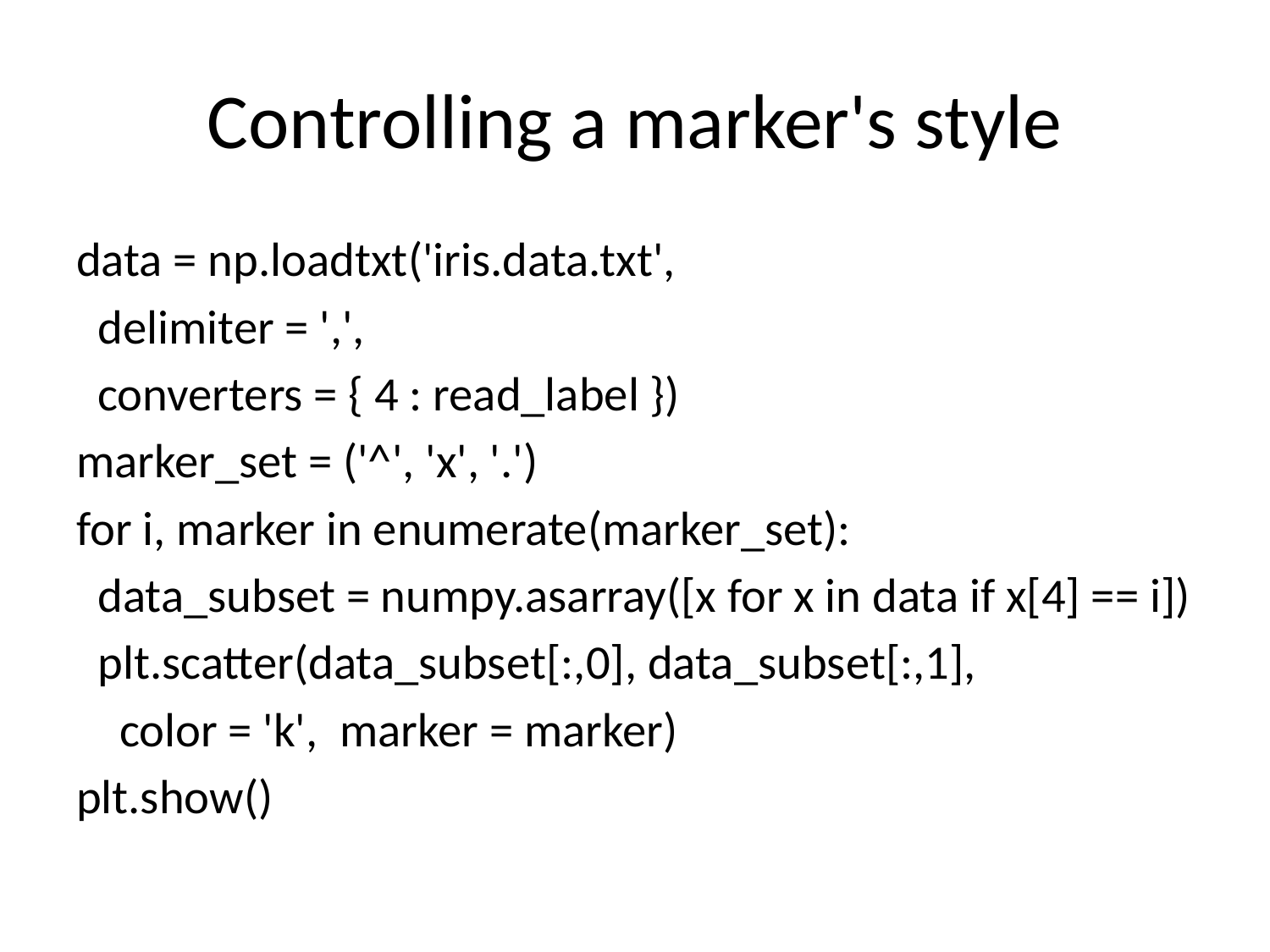

# Controlling a marker's style
data = np.loadtxt('iris.data.txt',
  delimiter = ',',
  converters = { 4 : read_label })
marker_set = ('^', 'x', '.')
for i, marker in enumerate(marker_set):
  data_subset = numpy.asarray([x for x in data if x[4] == i])
  plt.scatter(data_subset[:,0], data_subset[:,1],
    color = 'k',  marker = marker)
plt.show()